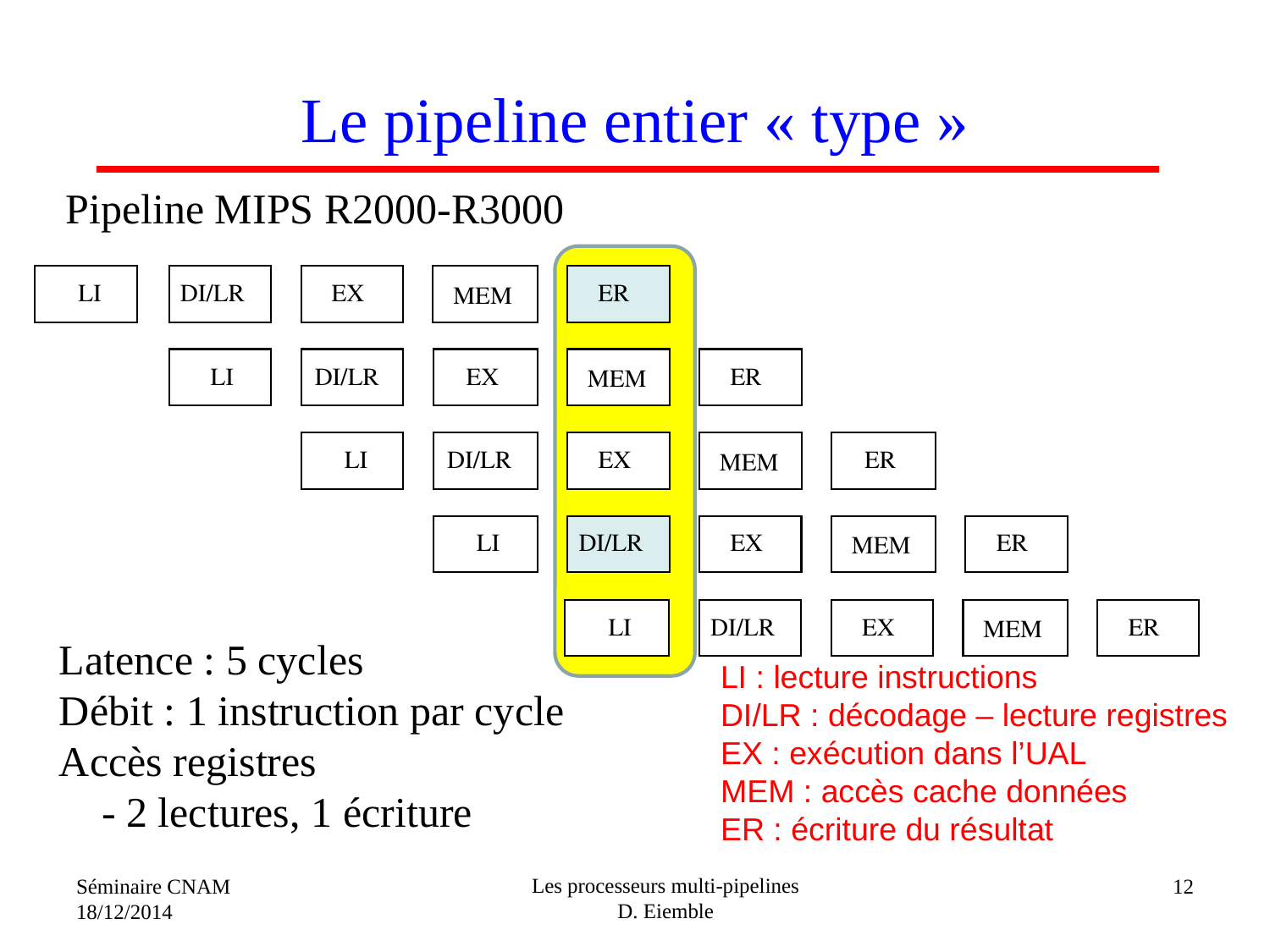

# Le pipeline entier « type »
Pipeline MIPS R2000-R3000

LI
DI/LR
EX
ER
MEM

LI
DI/LR
EX
ER
MEM

LI
DI/LR
EX
ER
MEM

LI
DI/LR
EX
ER
MEM

LI
DI/LR
EX
ER
MEM
Latence : 5 cycles
Débit : 1 instruction par cycle
Accès registres
    - 2 lectures, 1 écriture
LI : lecture instructions
DI/LR : décodage – lecture registres
EX : exécution dans l’UAL
MEM : accès cache données
ER : écriture du résultat
Les processeurs multi-pipelines
D. Eiemble
Séminaire CNAM
18/12/2014
12